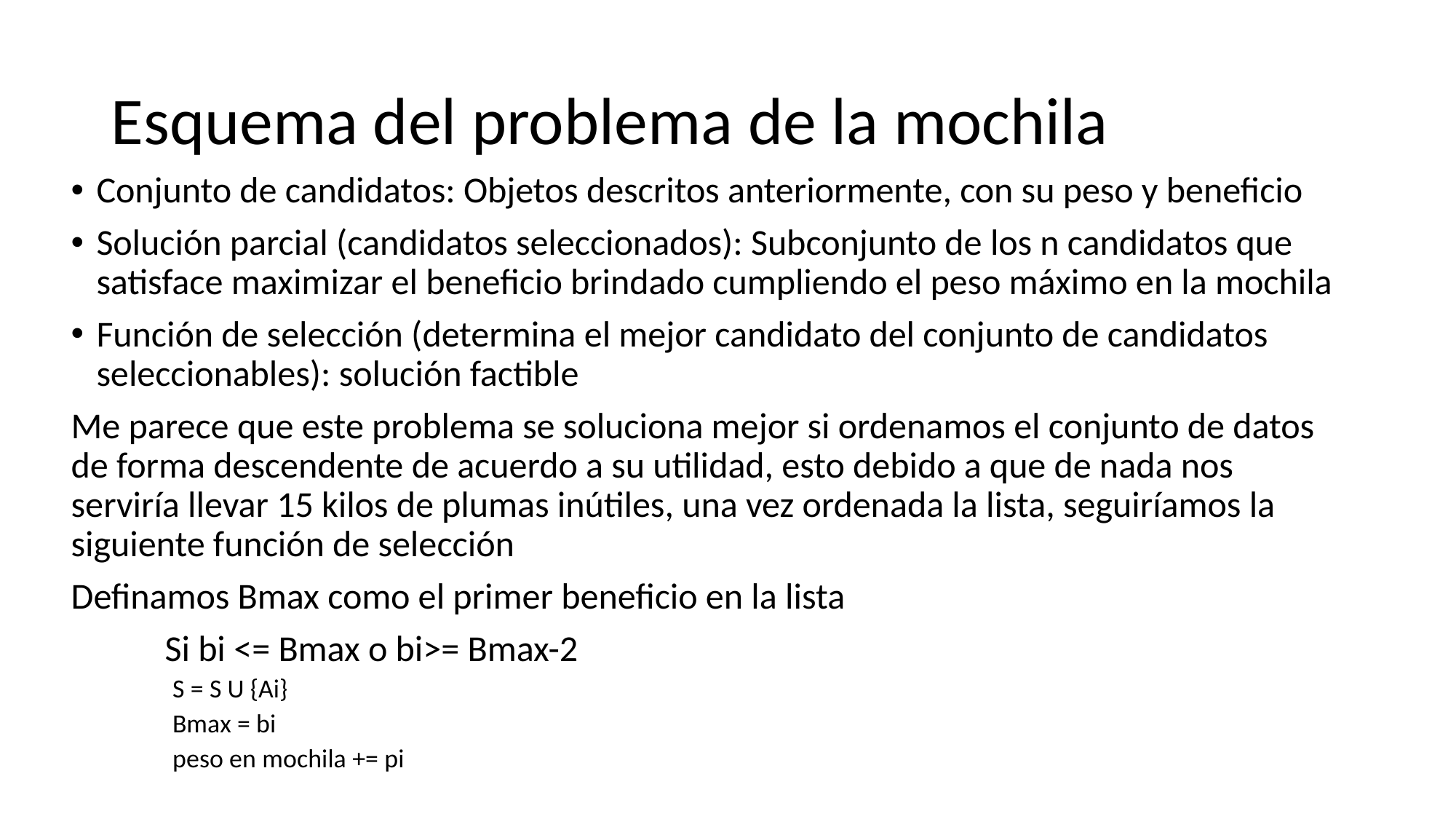

# Esquema del problema de la mochila
Conjunto de candidatos: Objetos descritos anteriormente, con su peso y beneficio
Solución parcial (candidatos seleccionados): Subconjunto de los n candidatos que satisface maximizar el beneficio brindado cumpliendo el peso máximo en la mochila
Función de selección (determina el mejor candidato del conjunto de candidatos seleccionables): solución factible
Me parece que este problema se soluciona mejor si ordenamos el conjunto de datos de forma descendente de acuerdo a su utilidad, esto debido a que de nada nos serviría llevar 15 kilos de plumas inútiles, una vez ordenada la lista, seguiríamos la siguiente función de selección
Definamos Bmax como el primer beneficio en la lista
	Si bi <= Bmax o bi>= Bmax-2
	S = S U {Ai}
	Bmax = bi
	peso en mochila += pi